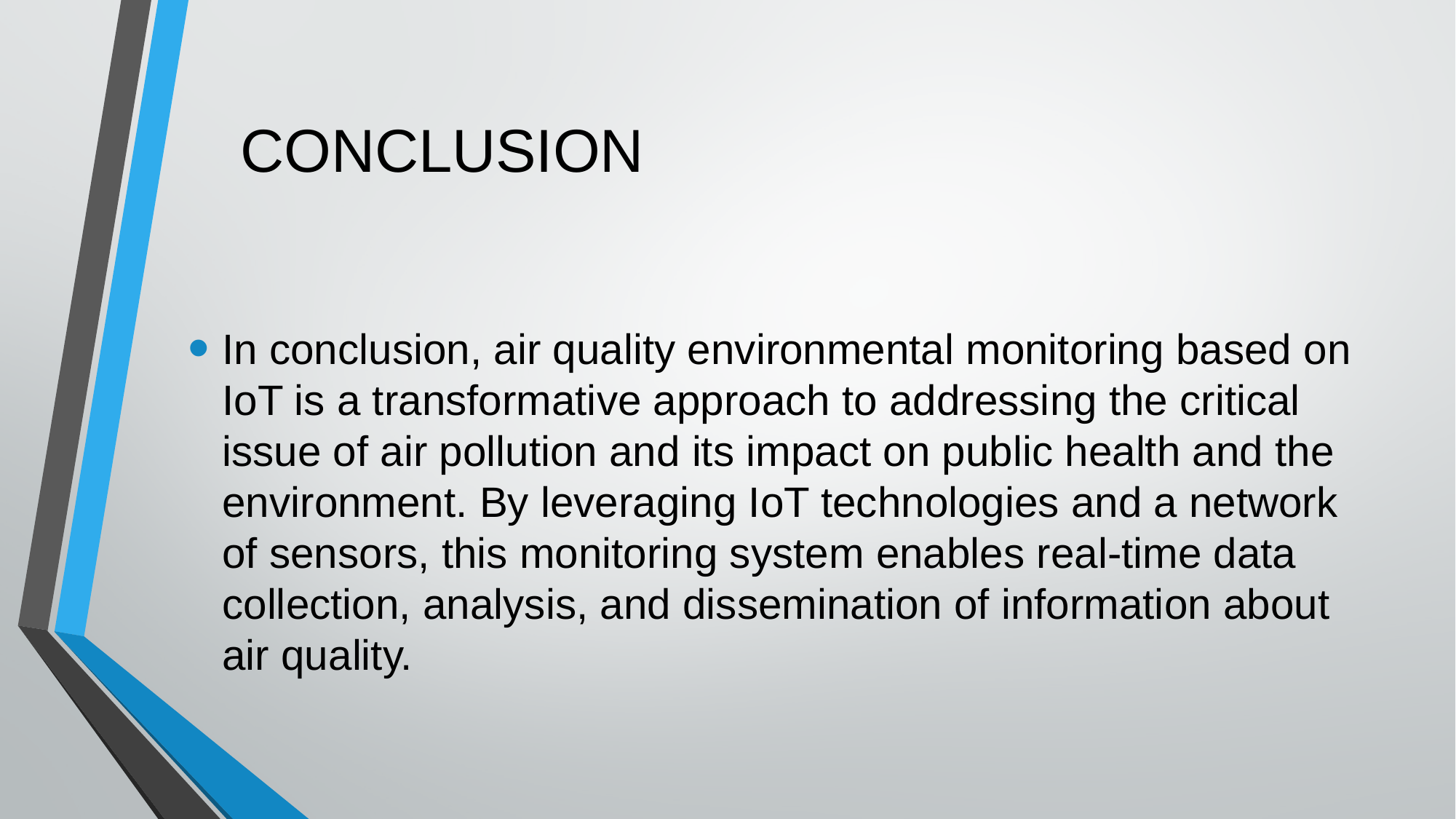

# CONCLUSION
In conclusion, air quality environmental monitoring based on IoT is a transformative approach to addressing the critical issue of air pollution and its impact on public health and the environment. By leveraging IoT technologies and a network of sensors, this monitoring system enables real-time data collection, analysis, and dissemination of information about air quality.